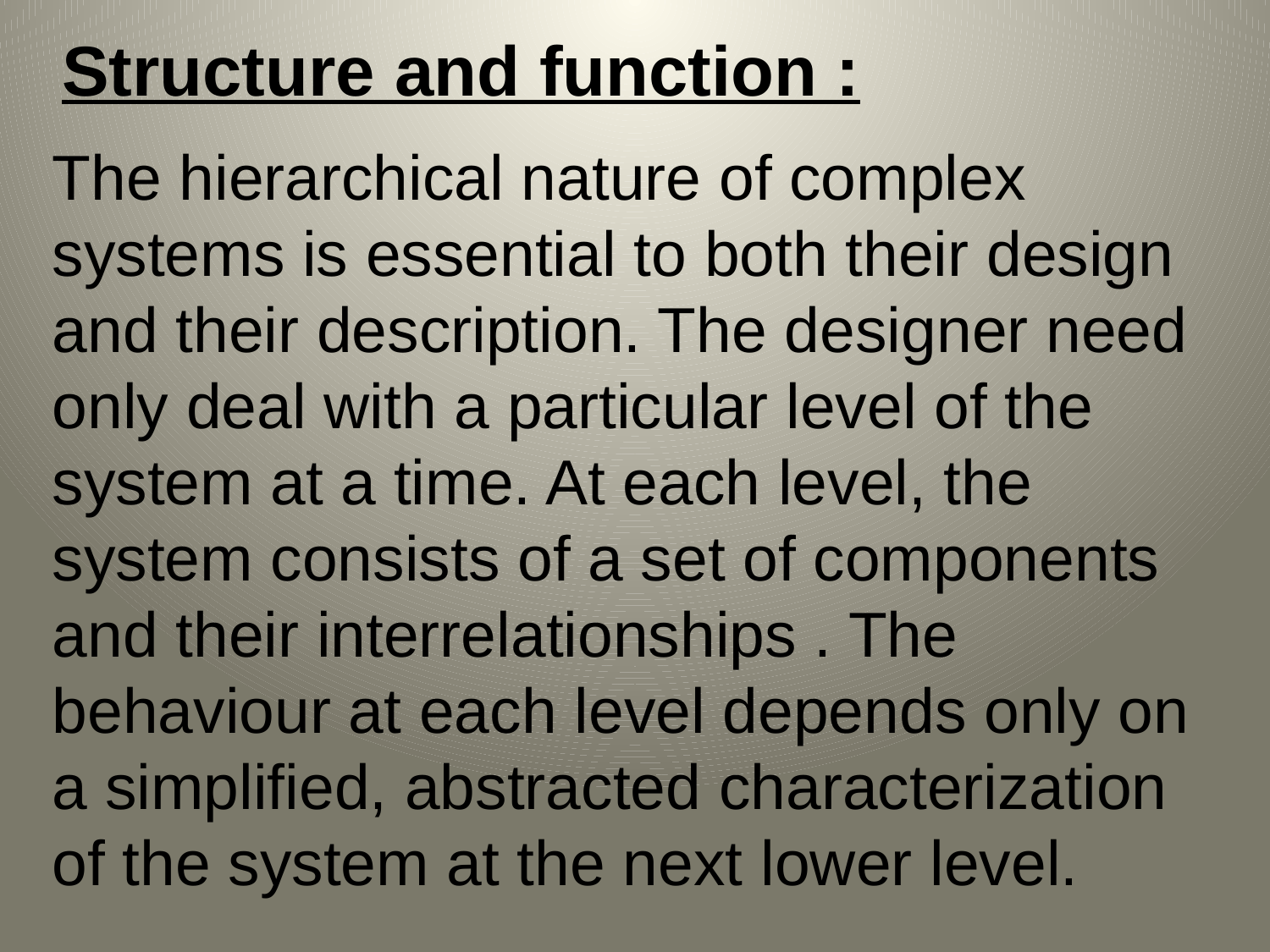

Structure and function :
The hierarchical nature of complex systems is essential to both their design and their description. The designer need only deal with a particular level of the system at a time. At each level, the system consists of a set of components and their interrelationships . The behaviour at each level depends only on a simplified, abstracted characterization of the system at the next lower level.